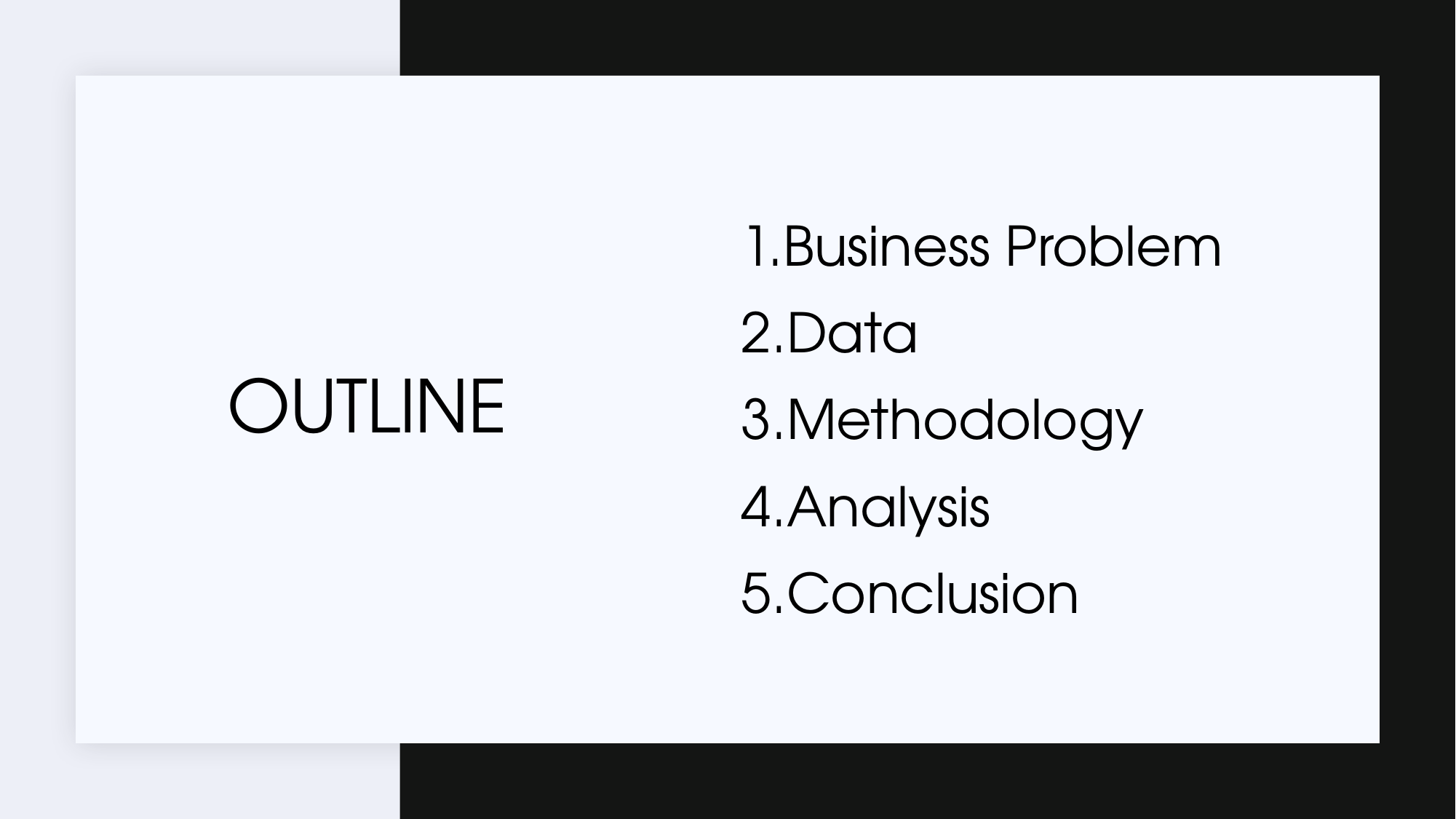

Business Problem
Data
Methodology
Analysis
Conclusion
# OUTLINE